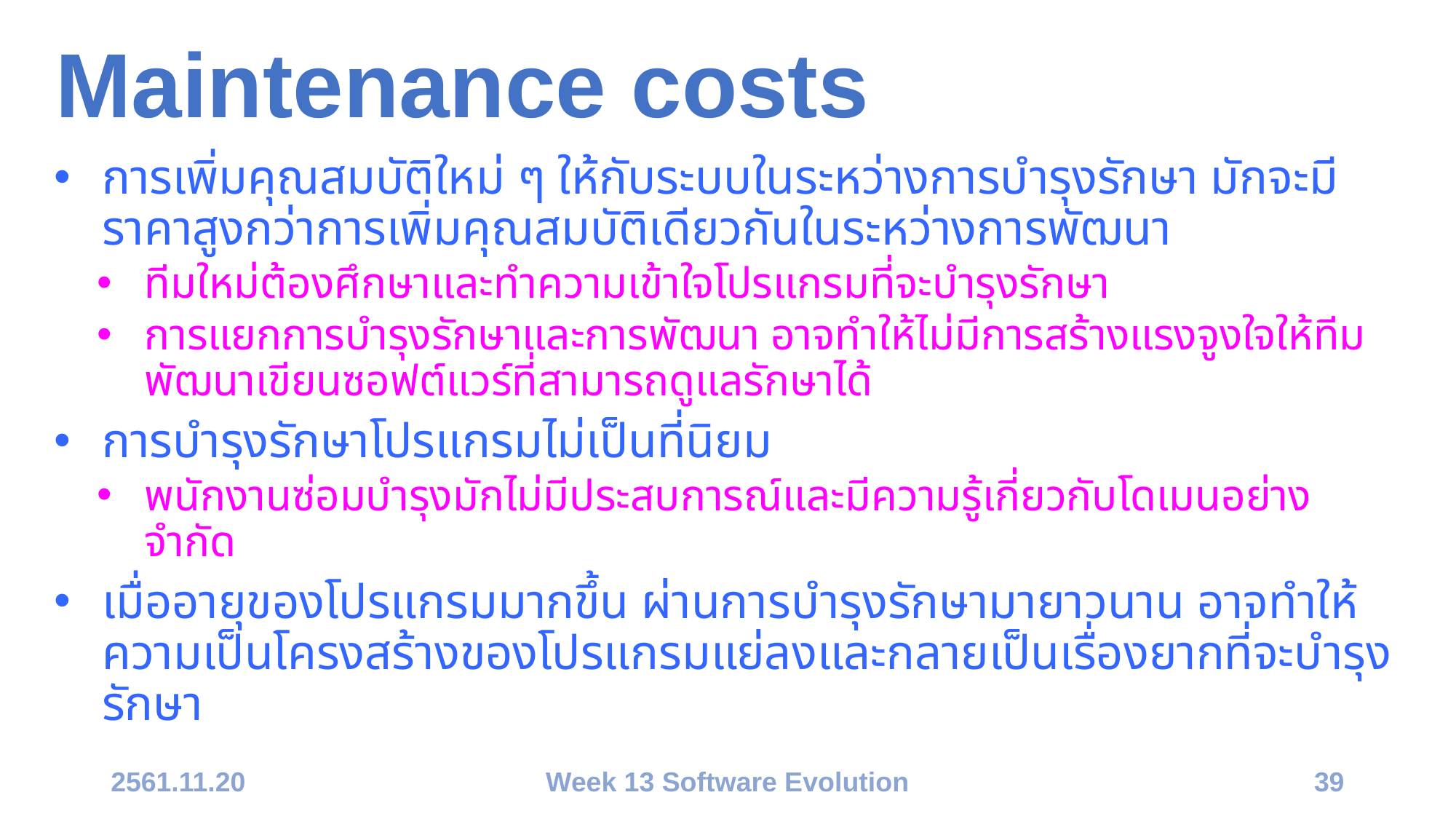

# Maintenance costs
การเพิ่มคุณสมบัติใหม่ ๆ ให้กับระบบในระหว่างการบำรุงรักษา มักจะมีราคาสูงกว่าการเพิ่มคุณสมบัติเดียวกันในระหว่างการพัฒนา
ทีมใหม่ต้องศึกษาและทำความเข้าใจโปรแกรมที่จะบำรุงรักษา
การแยกการบำรุงรักษาและการพัฒนา อาจทำให้ไม่มีการสร้างแรงจูงใจให้ทีมพัฒนาเขียนซอฟต์แวร์ที่สามารถดูแลรักษาได้
การบำรุงรักษาโปรแกรมไม่เป็นที่นิยม
พนักงานซ่อมบำรุงมักไม่มีประสบการณ์และมีความรู้เกี่ยวกับโดเมนอย่างจำกัด
เมื่ออายุของโปรแกรมมากขึ้น ผ่านการบำรุงรักษามายาวนาน อาจทำให้ความเป็นโครงสร้างของโปรแกรมแย่ลงและกลายเป็นเรื่องยากที่จะบำรุงรักษา
2561.11.20
Week 13 Software Evolution
39